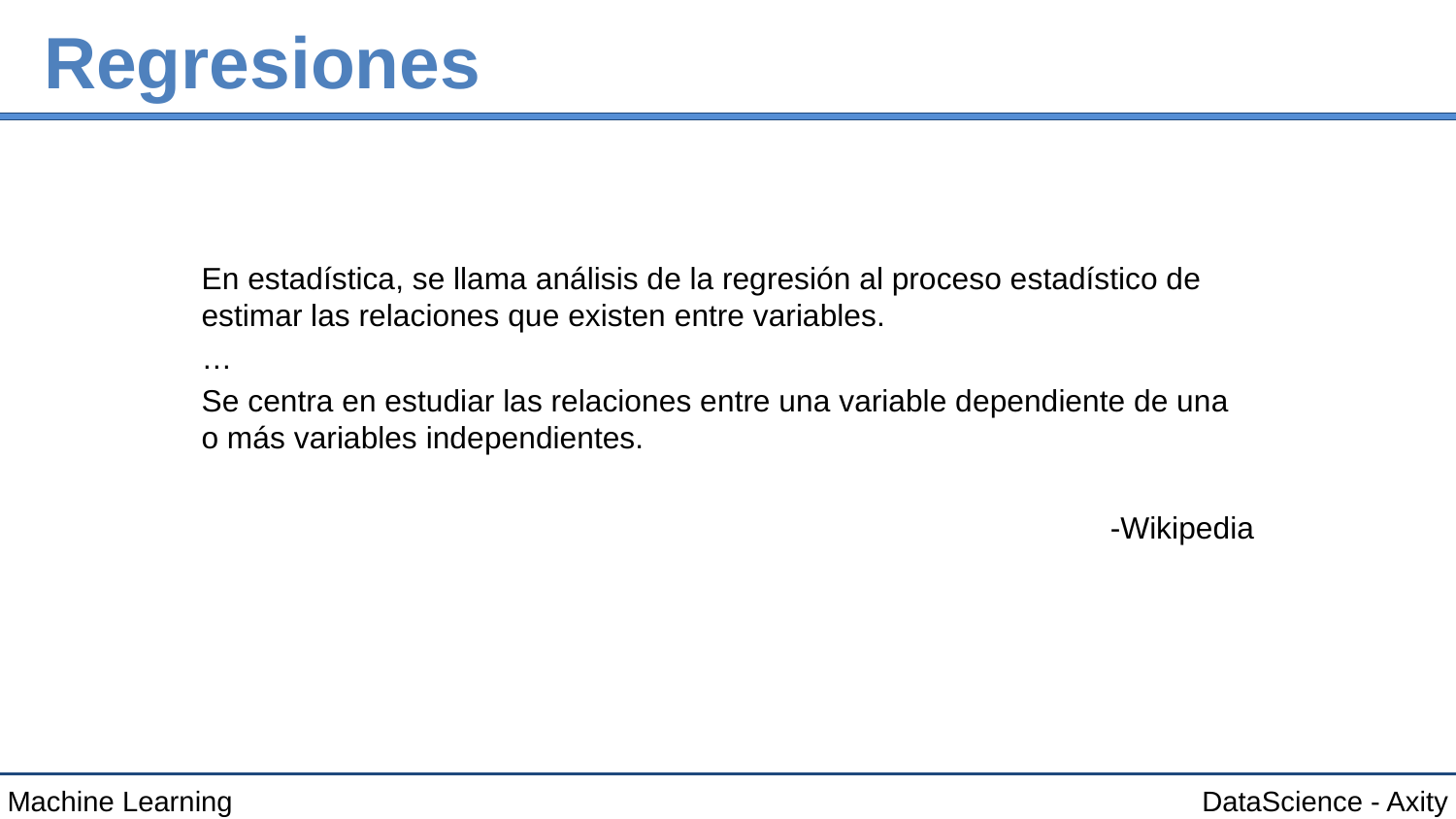

# Regresiones
En estadística, se llama análisis de la regresión al proceso estadístico de estimar las relaciones que existen entre variables.
…
Se centra en estudiar las relaciones entre una variable dependiente de una o más variables independientes.

-Wikipedia